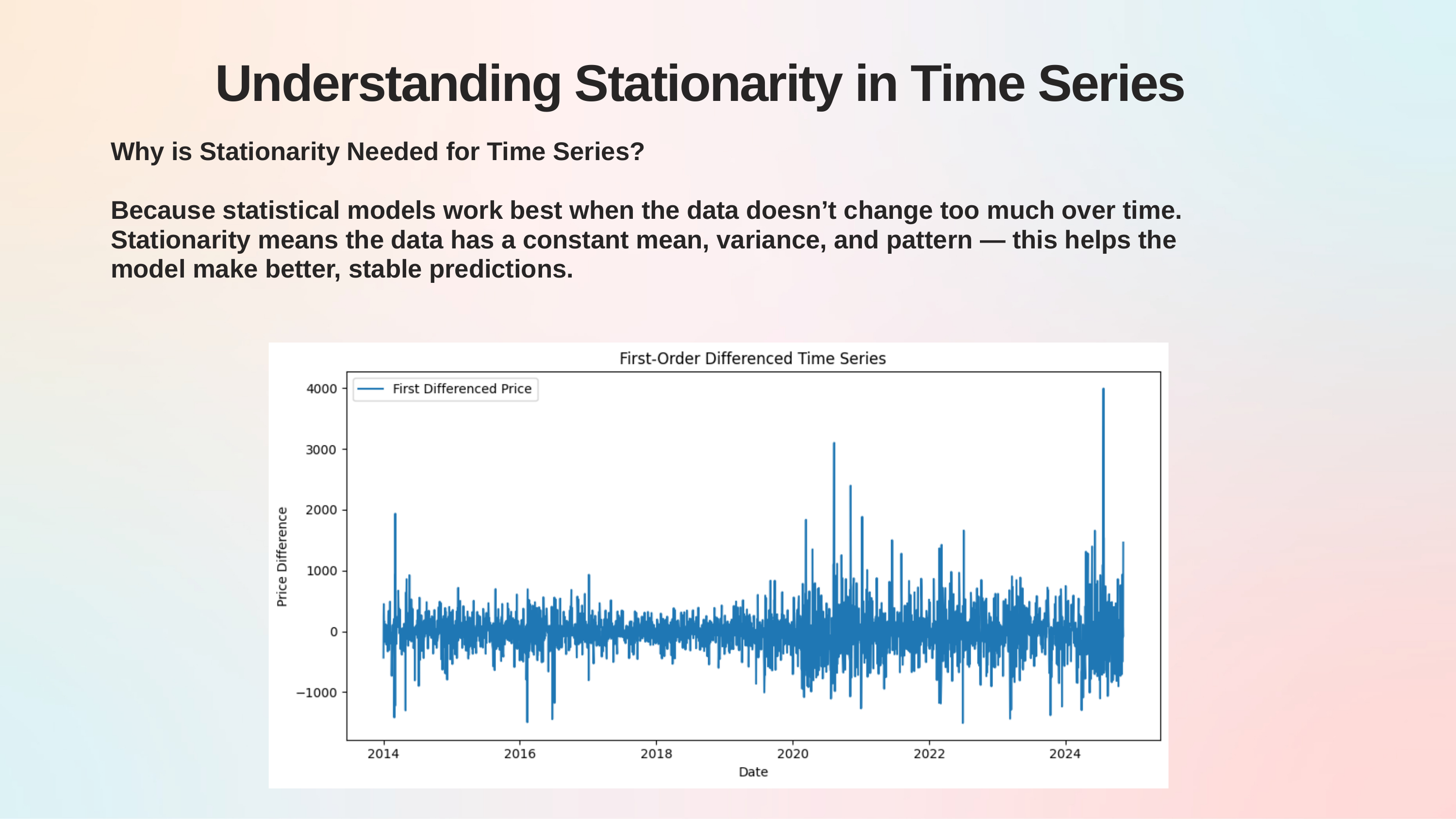

Understanding Stationarity in Time Series
Why is Stationarity Needed for Time Series?

Because statistical models work best when the data doesn’t change too much over time. Stationarity means the data has a constant mean, variance, and pattern — this helps the model make better, stable predictions.